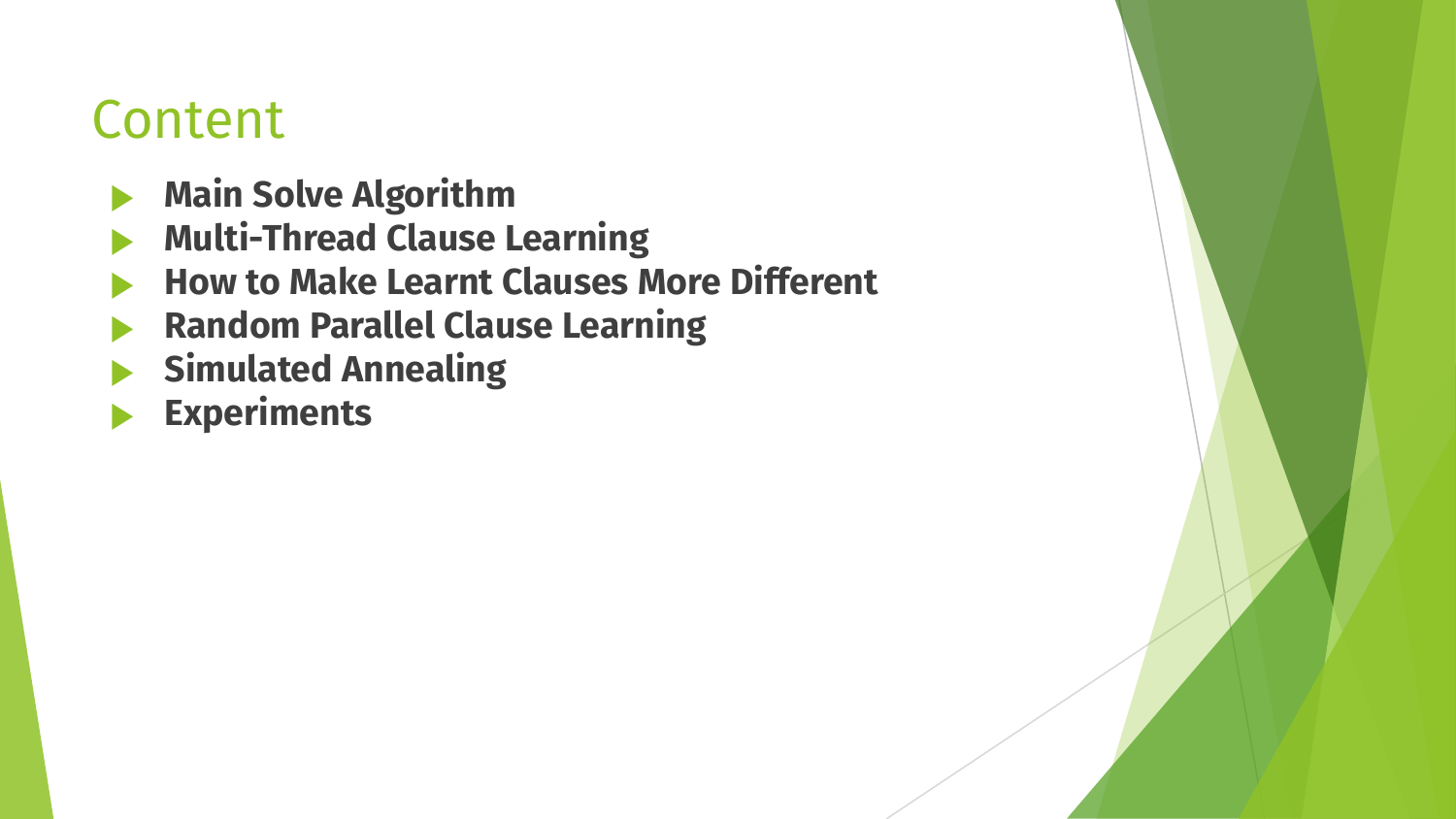

# Content
Main Solve Algorithm
Multi-Thread Clause Learning
How to Make Learnt Clauses More Different
Random Parallel Clause Learning
Simulated Annealing
Experiments